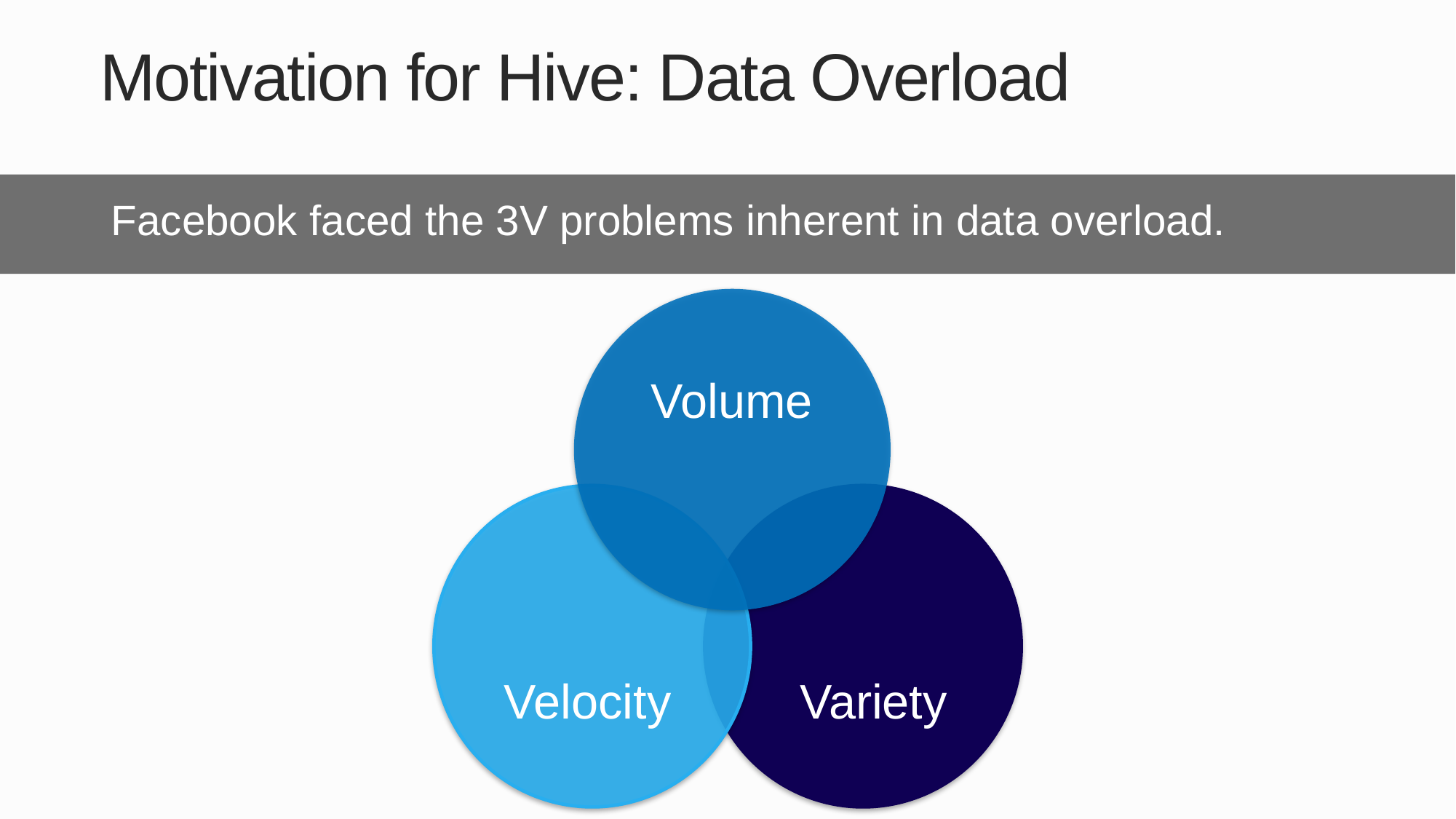

Motivation for Hive: Data Overload
Facebook faced the 3V problems inherent in data overload.

Volume

Velocity
Variety